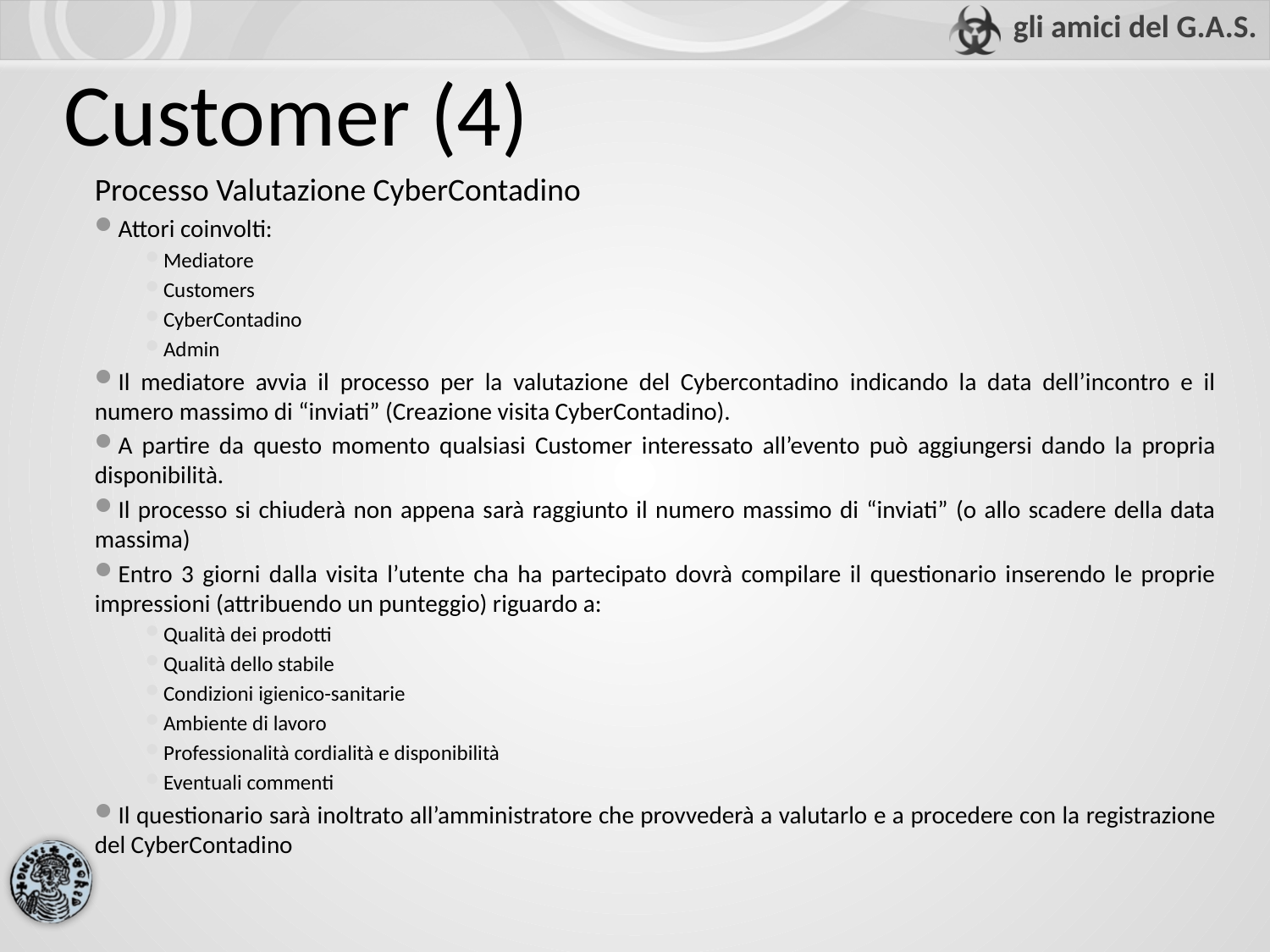

# Customer (4)
Processo Valutazione CyberContadino
Attori coinvolti:
Mediatore
Customers
CyberContadino
Admin
Il mediatore avvia il processo per la valutazione del Cybercontadino indicando la data dell’incontro e il numero massimo di “inviati” (Creazione visita CyberContadino).
A partire da questo momento qualsiasi Customer interessato all’evento può aggiungersi dando la propria disponibilità.
Il processo si chiuderà non appena sarà raggiunto il numero massimo di “inviati” (o allo scadere della data massima)
Entro 3 giorni dalla visita l’utente cha ha partecipato dovrà compilare il questionario inserendo le proprie impressioni (attribuendo un punteggio) riguardo a:
Qualità dei prodotti
Qualità dello stabile
Condizioni igienico-sanitarie
Ambiente di lavoro
Professionalità cordialità e disponibilità
Eventuali commenti
Il questionario sarà inoltrato all’amministratore che provvederà a valutarlo e a procedere con la registrazione del CyberContadino